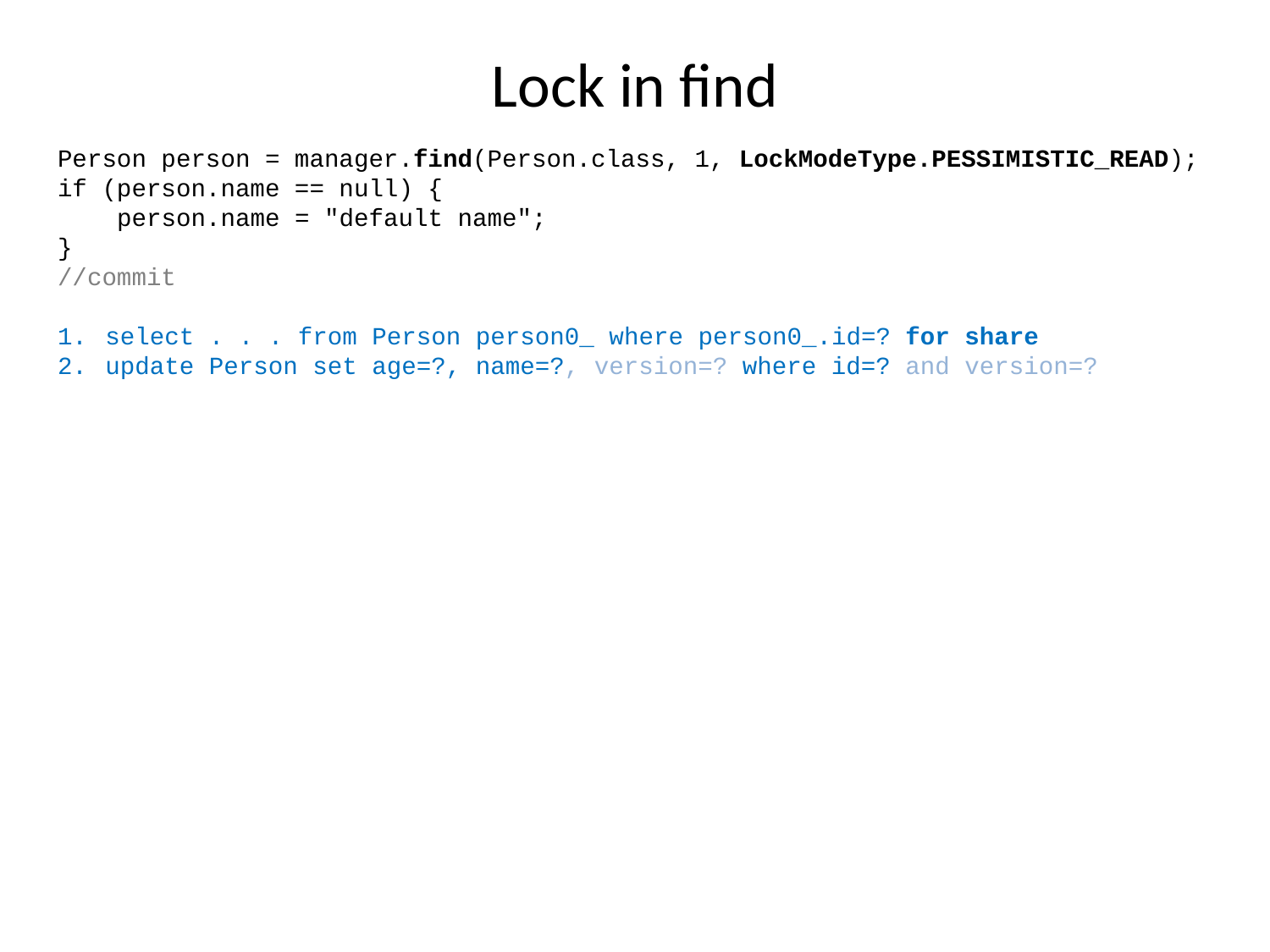

# Lock in find
Person person = manager.find(Person.class, 1, LockModeType.PESSIMISTIC_READ);
if (person.name == null) {
    person.name = "default name";
}
//commit

select . . . from Person person0_ where person0_.id=? for share
update Person set age=?, name=?, version=? where id=? and version=?